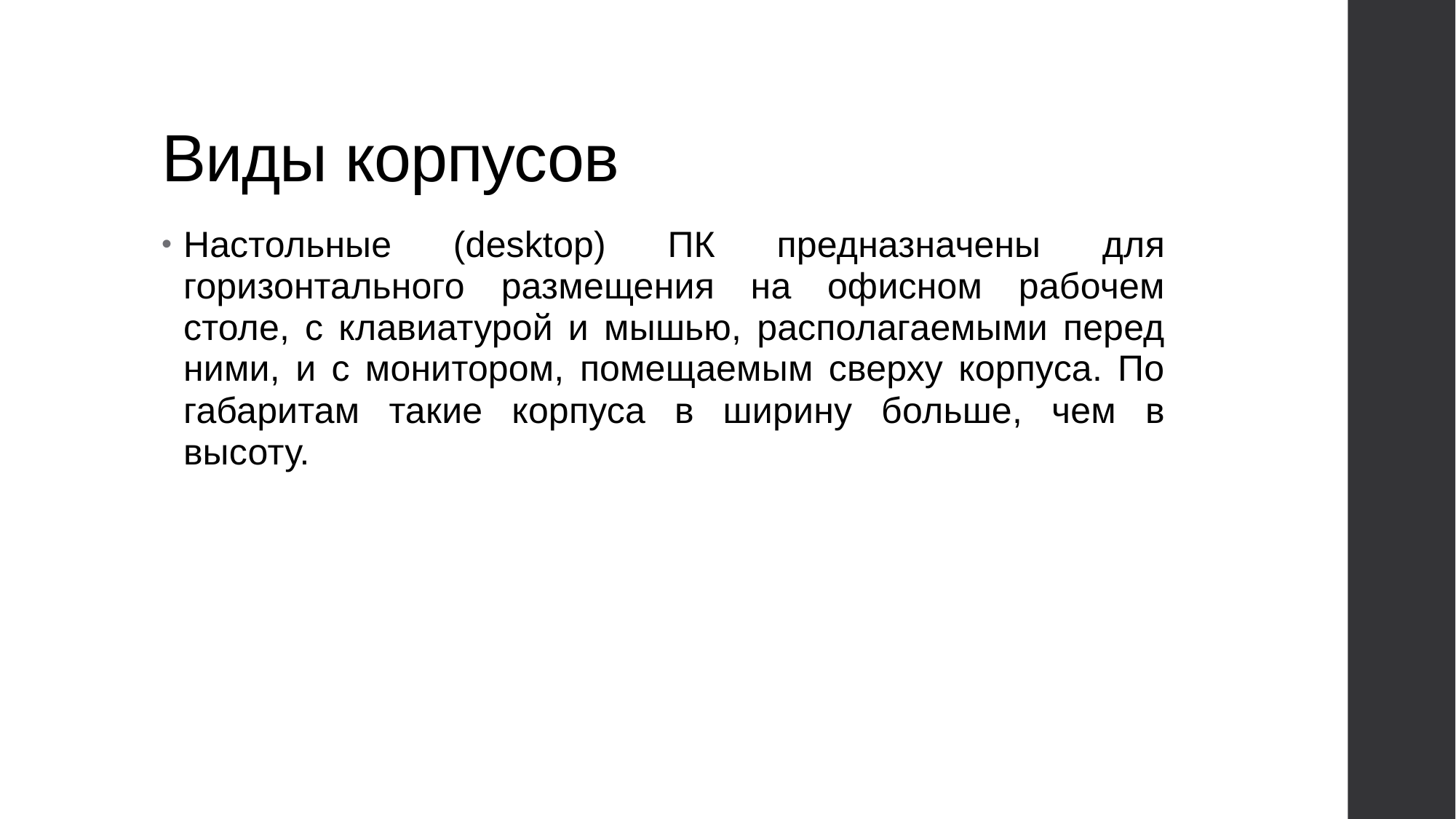

# Виды корпусов
Настольные (desktop) ПК предназначены для горизонтального размещения на офисном рабочем столе, с клавиатурой и мышью, располагаемыми перед ними, и с монитором, помещаемым сверху корпуса. По габаритам такие корпуса в ширину больше, чем в высоту.